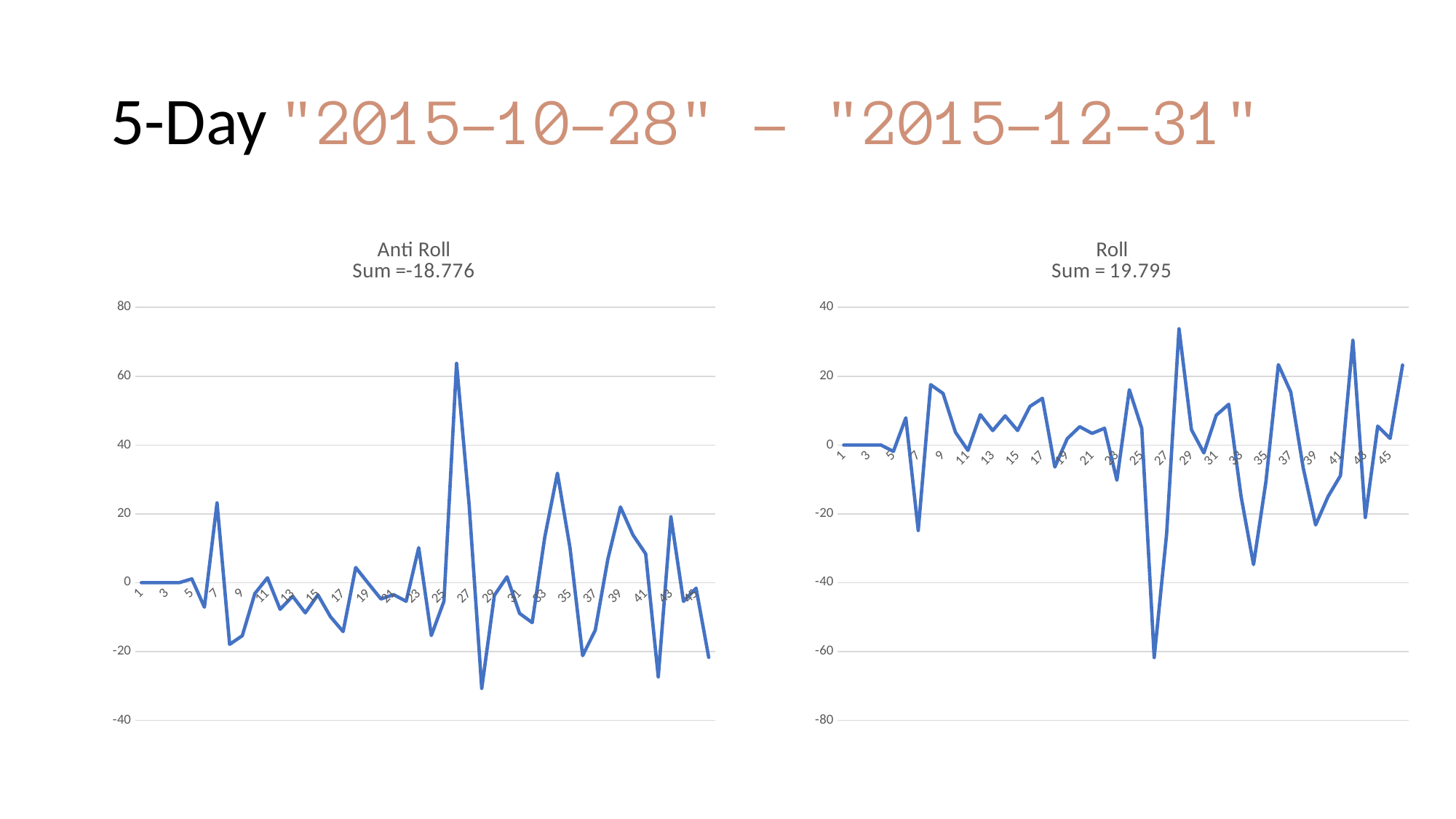

# 5-Day "2015-10-28" - "2015-12-31"

### Chart: Anti Roll
Sum =-18.776

| Category | 5_Profit |
|---|---|

### Chart: Roll
Sum = 19.795

| Category | 5_Profit |
|---|---|